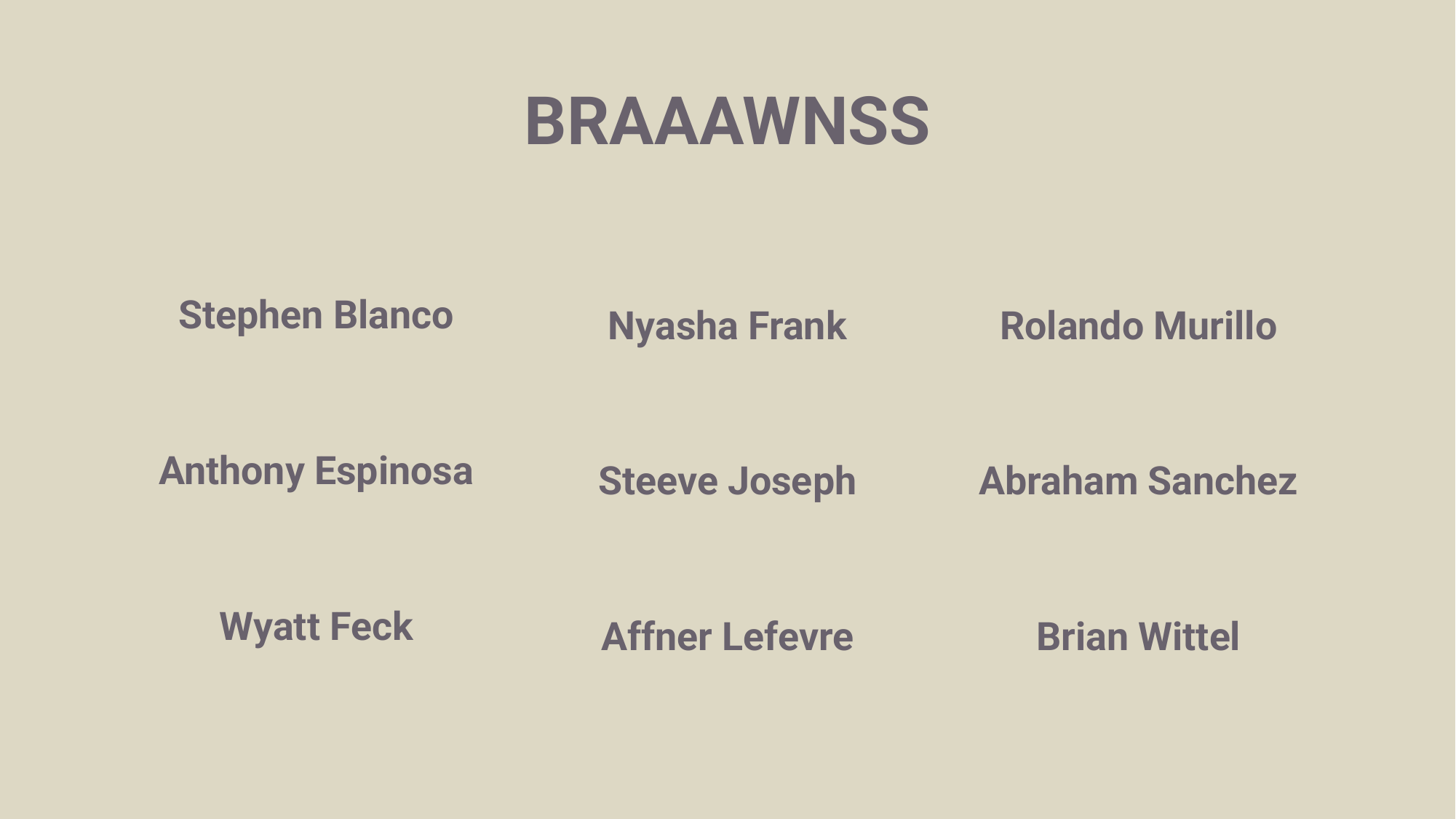

# BRAAAWNSS

Stephen Blanco

Anthony Espinosa

Wyatt Feck

Nyasha Frank

Steeve Joseph

Affner Lefevre

Rolando Murillo

Abraham Sanchez

Brian Wittel